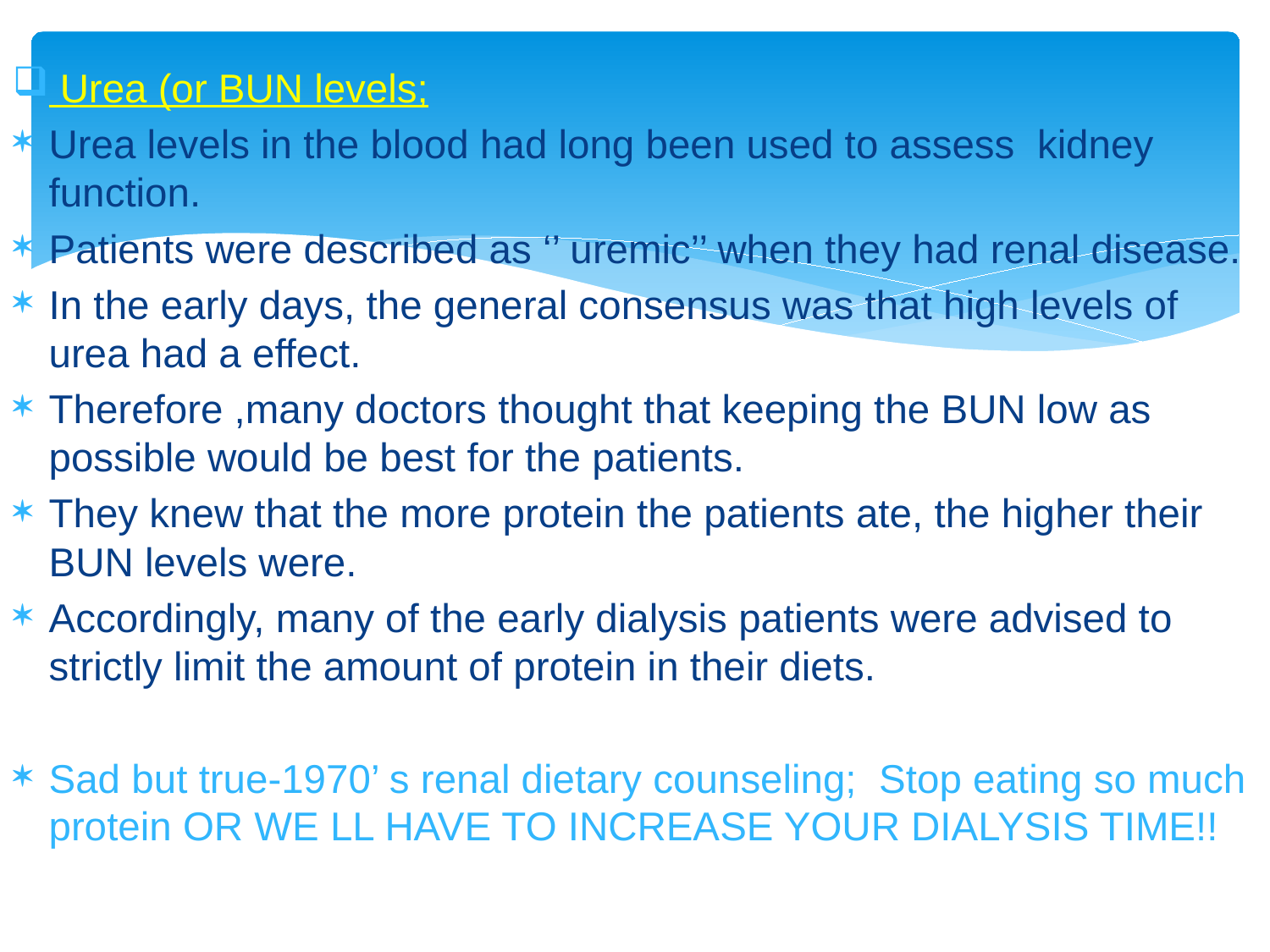

Urea (or BUN levels;
Urea levels in the blood had long been used to assess  kidney function.
Patients were described as ‘’ uremic’’ when they had renal disease.
In the early days, the general consensus was that high levels of urea had a effect.
Therefore ,many doctors thought that keeping the BUN low as possible would be best for the patients.
They knew that the more protein the patients ate, the higher their BUN levels were.
Accordingly, many of the early dialysis patients were advised to strictly limit the amount of protein in their diets.

Sad but true-1970’ s renal dietary counseling;  Stop eating so much protein OR WE LL HAVE TO INCREASE YOUR DIALYSIS TIME!!
#